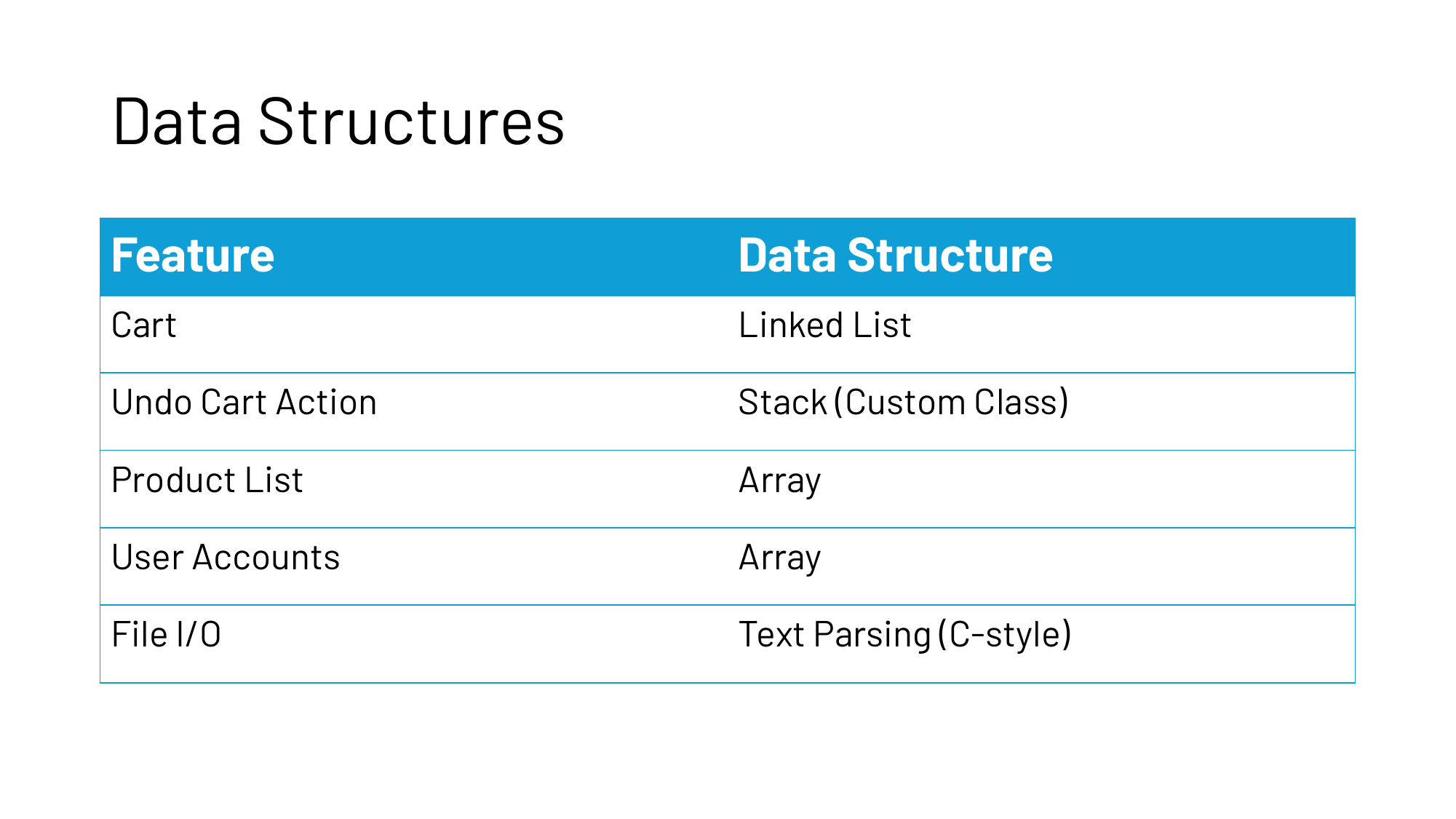

# Data Structures
| Feature | Data Structure |
| --- | --- |
| Cart | Linked List |
| Undo Cart Action | Stack (Custom Class) |
| Product List | Array |
| User Accounts | Array |
| File I/O | Text Parsing (C-style) |